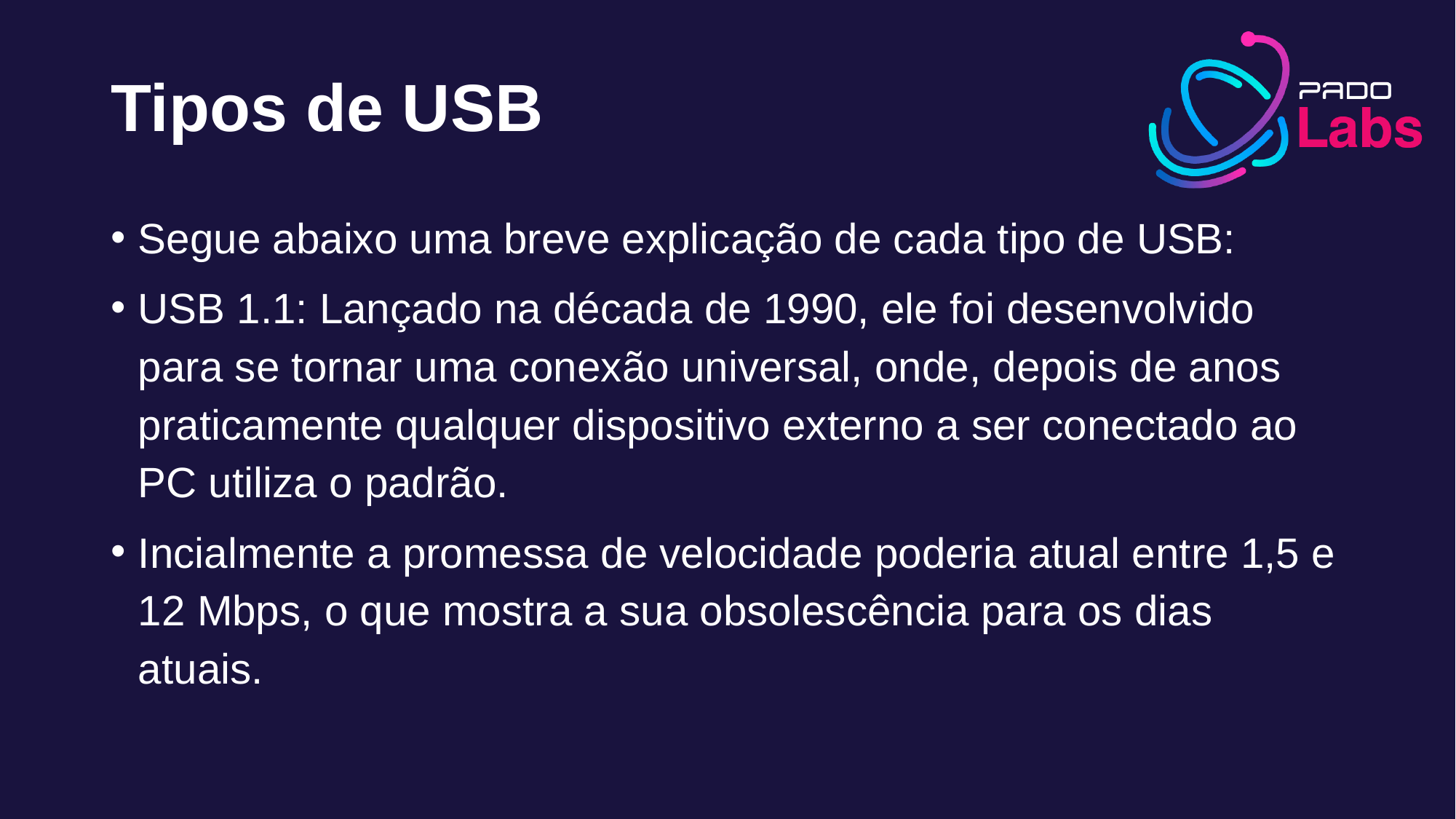

# Tipos de USB
Segue abaixo uma breve explicação de cada tipo de USB:
USB 1.1: Lançado na década de 1990, ele foi desenvolvido para se tornar uma conexão universal, onde, depois de anos praticamente qualquer dispositivo externo a ser conectado ao PC utiliza o padrão.
Incialmente a promessa de velocidade poderia atual entre 1,5 e 12 Mbps, o que mostra a sua obsolescência para os dias atuais.